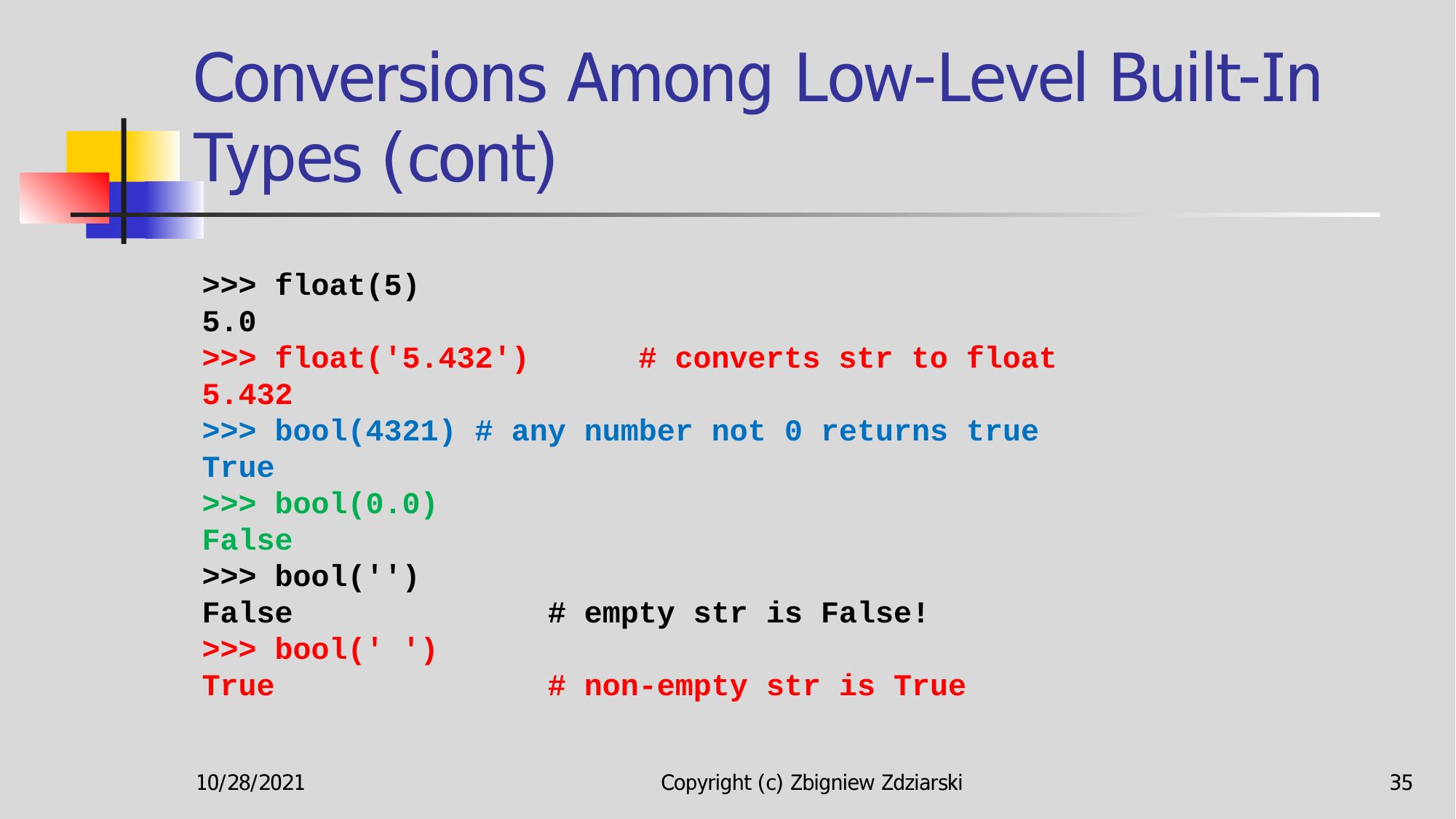

# Conversions Among Low-Level Built-In Types (cont)

>>> float(5)
5.0
>>> float('5.432')	# converts str to float
5.432
>>> bool(4321) # any number not 0 returns true
True
>>> bool(0.0)
False
>>> bool('')
False              # empty str is False!
>>> bool(' ')
True               # non-empty str is True

10/28/2021
Copyright (c) Zbigniew Zdziarski
35